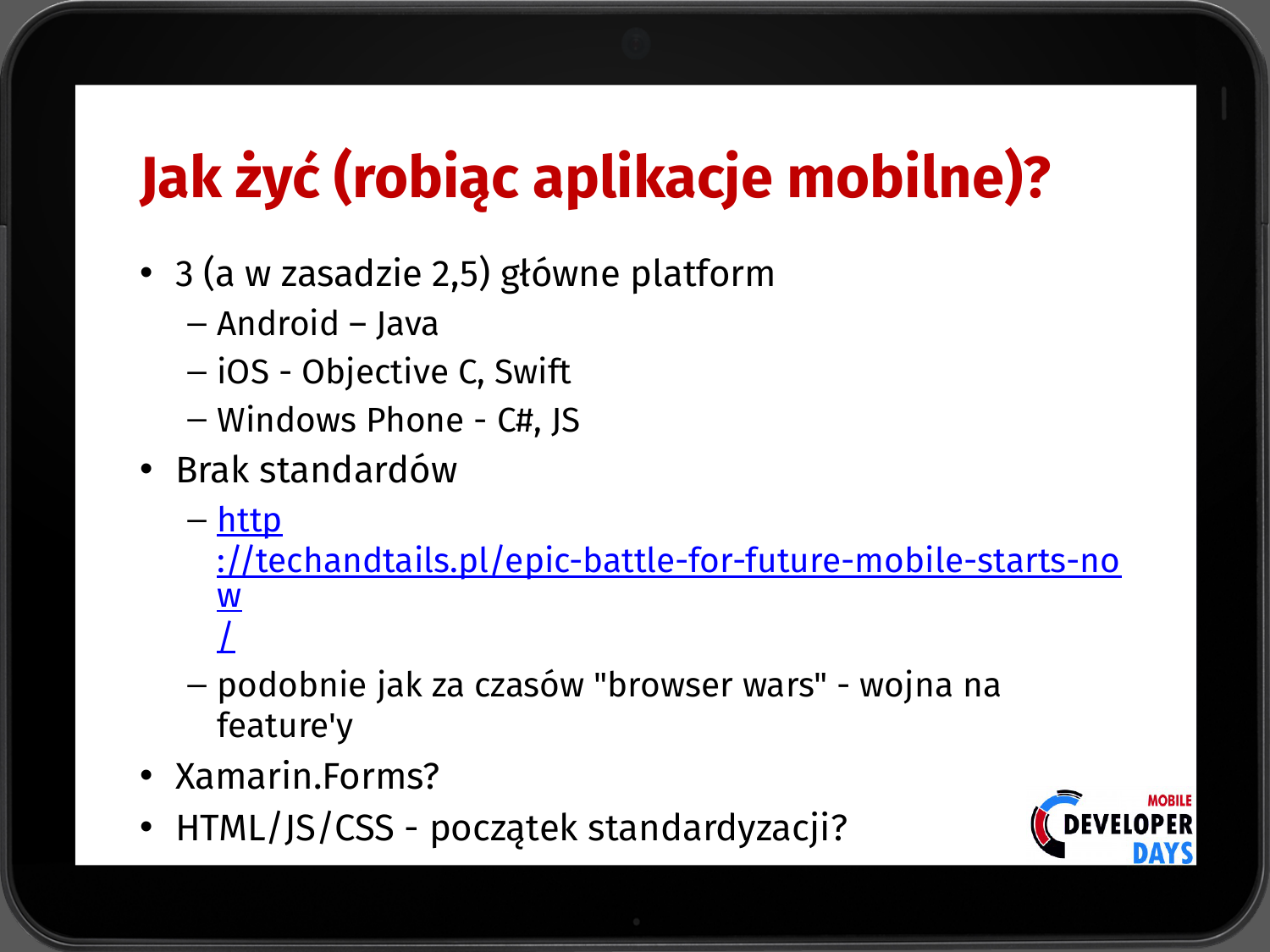

# Jak żyć (robiąc aplikacje mobilne)?
3 (a w zasadzie 2,5) główne platform
Android – Java
iOS - Objective C, Swift
Windows Phone - C#, JS
Brak standardów
http://techandtails.pl/epic-battle-for-future-mobile-starts-now/
podobnie jak za czasów "browser wars" - wojna na feature'y
Xamarin.Forms?
HTML/JS/CSS - początek standardyzacji?